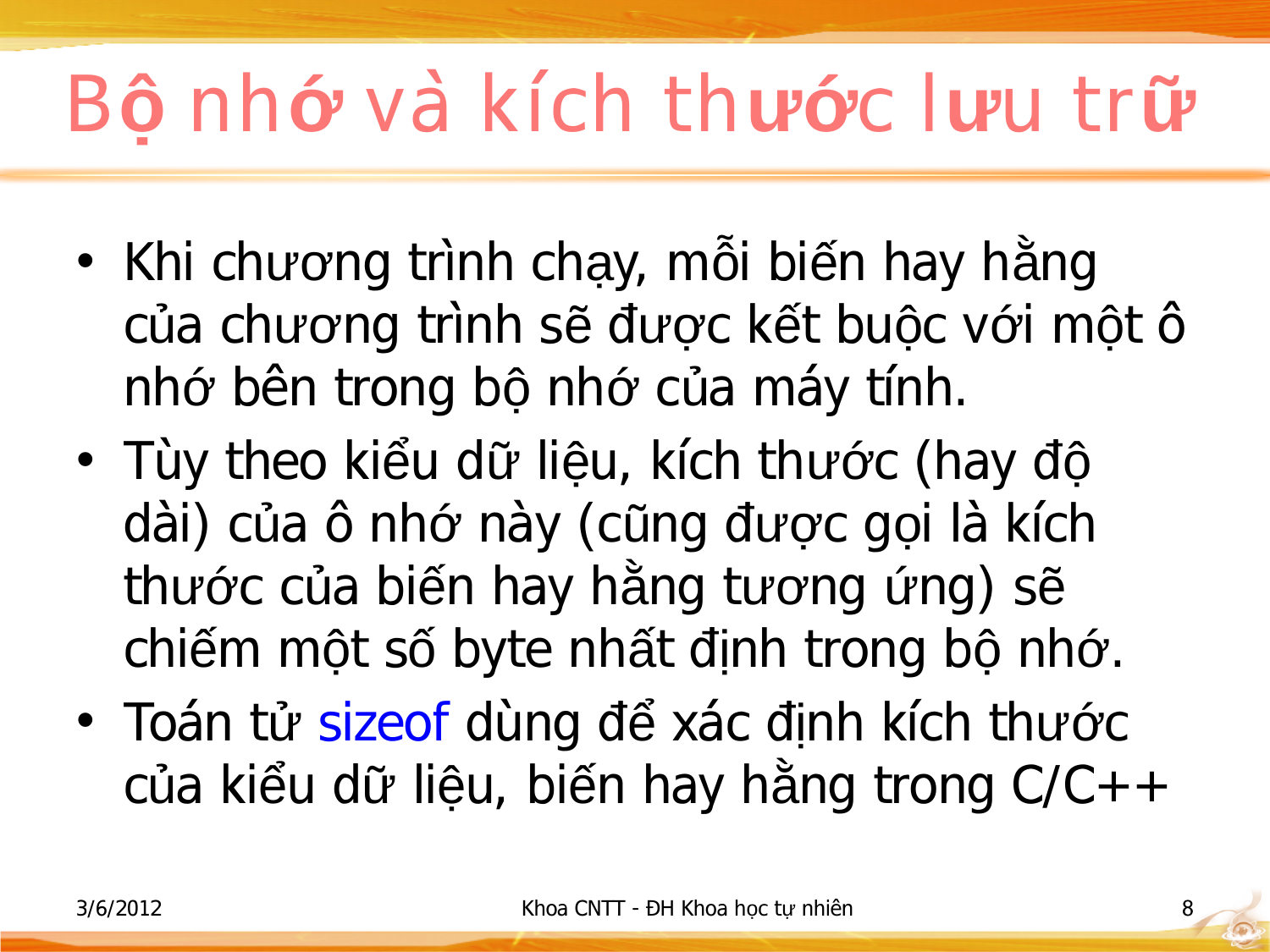

# Bộ nhớ và kích thước lưu trữ
Khi chương trình chạy, mỗi biến hay hằng của chương trình sẽ được kết buộc với một ô nhớ bên trong bộ nhớ của máy tính.
Tùy theo kiểu dữ liệu, kích thước (hay độ dài) của ô nhớ này (cũng được gọi là kích thước của biến hay hằng tương ứng) sẽ chiếm một số byte nhất định trong bộ nhớ.
Toán tử sizeof dùng để xác định kích thước của kiểu dữ liệu, biến hay hằng trong C/C++
3/6/2012
Khoa CNTT - ĐH Khoa học tự nhiên
8